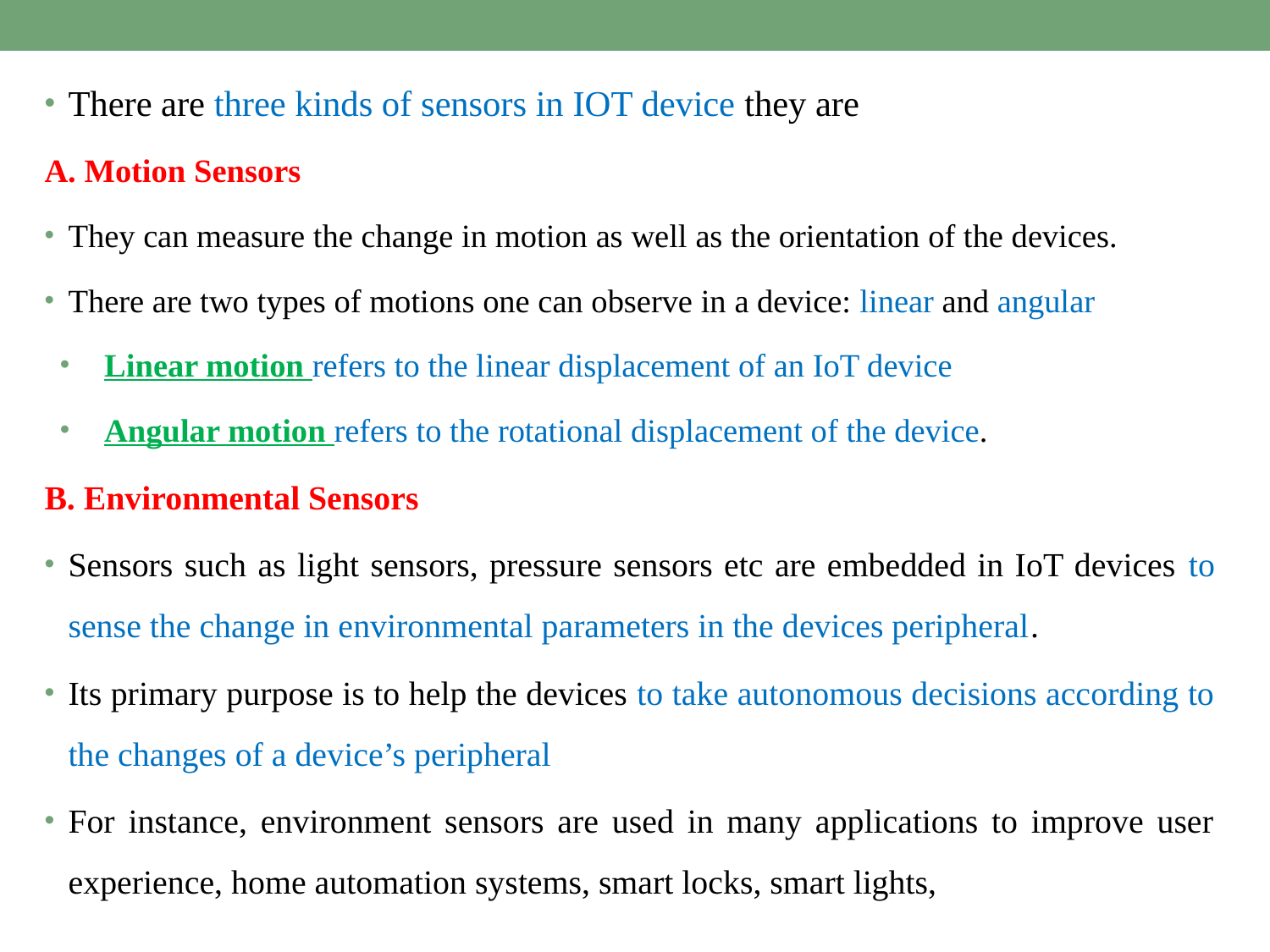

There are three kinds of sensors in IOT device they are
A. Motion Sensors
They can measure the change in motion as well as the orientation of the devices.
There are two types of motions one can observe in a device: linear and angular
Linear motion refers to the linear displacement of an IoT device
Angular motion refers to the rotational displacement of the device.
B. Environmental Sensors
Sensors such as light sensors, pressure sensors etc are embedded in IoT devices to sense the change in environmental parameters in the devices peripheral.
Its primary purpose is to help the devices to take autonomous decisions according to the changes of a device’s peripheral
For instance, environment sensors are used in many applications to improve user experience, home automation systems, smart locks, smart lights,